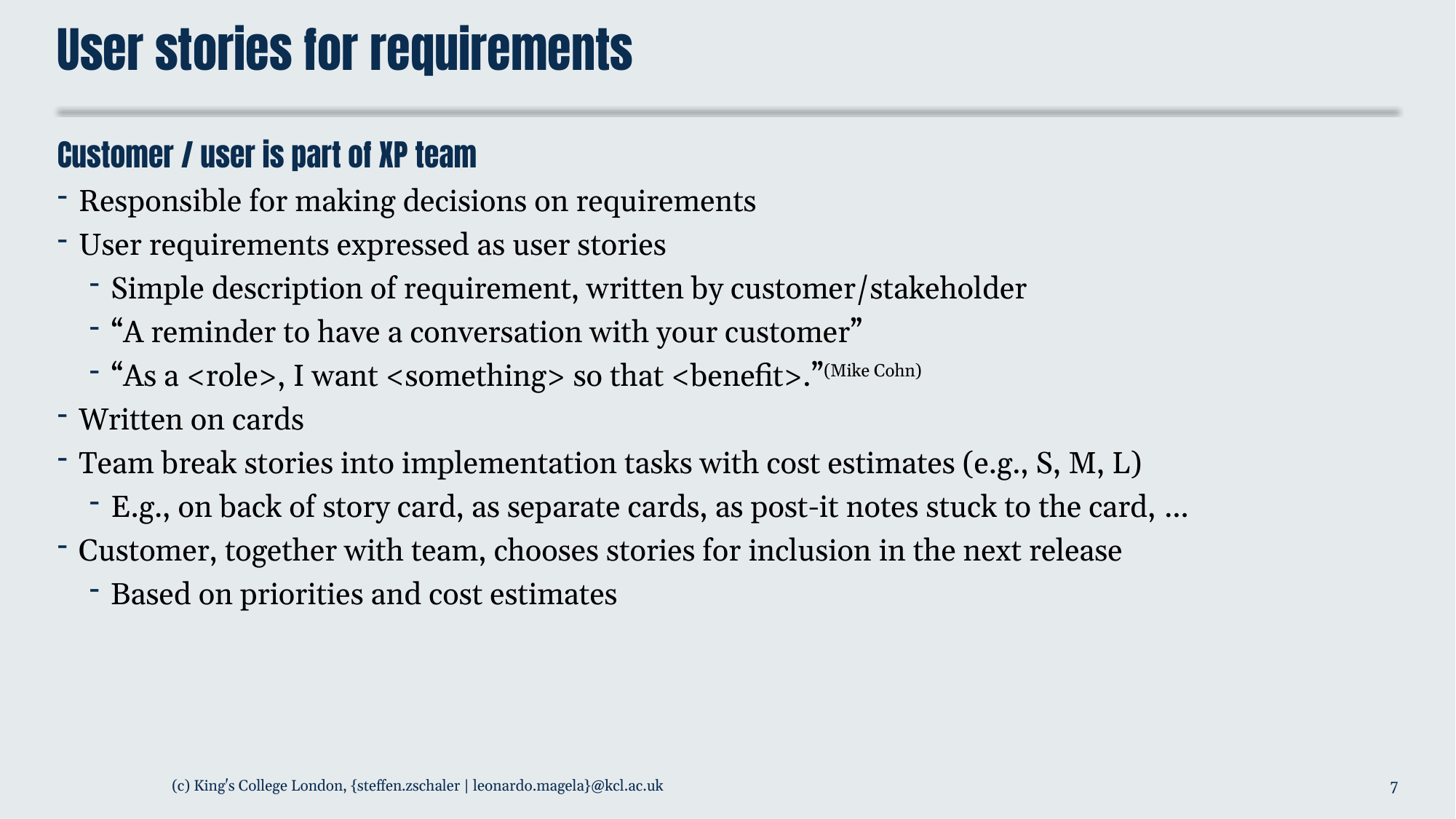

# User stories for requirements
Customer / user is part of XP team
Responsible for making decisions on requirements
User requirements expressed as user stories
Simple description of requirement, written by customer/stakeholder
“A reminder to have a conversation with your customer”
“As a <role>, I want <something> so that <benefit>.”(Mike Cohn)
Written on cards
Team break stories into implementation tasks with cost estimates (e.g., S, M, L)
E.g., on back of story card, as separate cards, as post-it notes stuck to the card, …
Customer, together with team, chooses stories for inclusion in the next release
Based on priorities and cost estimates
(c) King's College London, {steffen.zschaler | leonardo.magela}@kcl.ac.uk
7